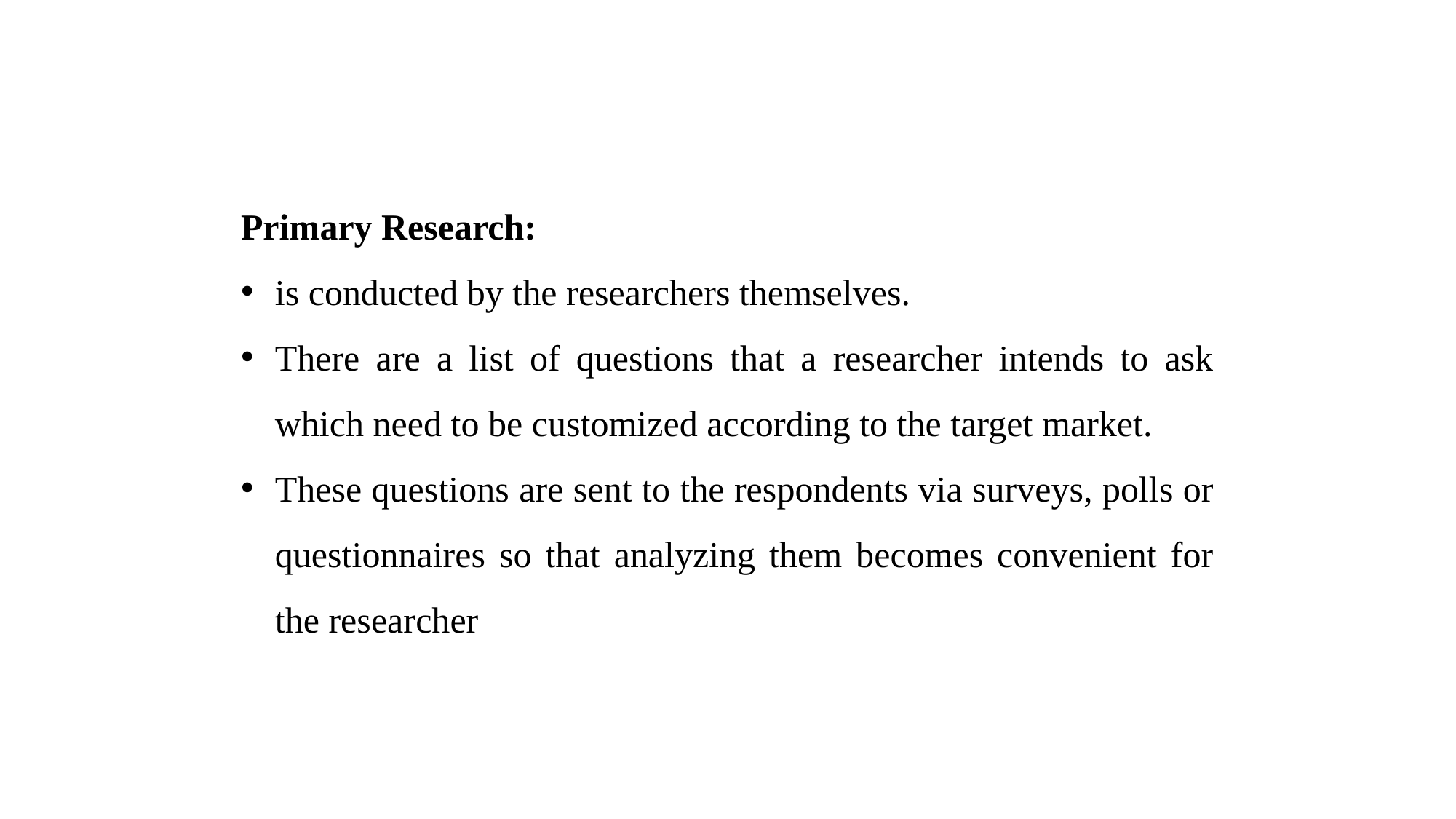

Primary Research:
is conducted by the researchers themselves.
There are a list of questions that a researcher intends to ask which need to be customized according to the target market.
These questions are sent to the respondents via surveys, polls or questionnaires so that analyzing them becomes convenient for the researcher